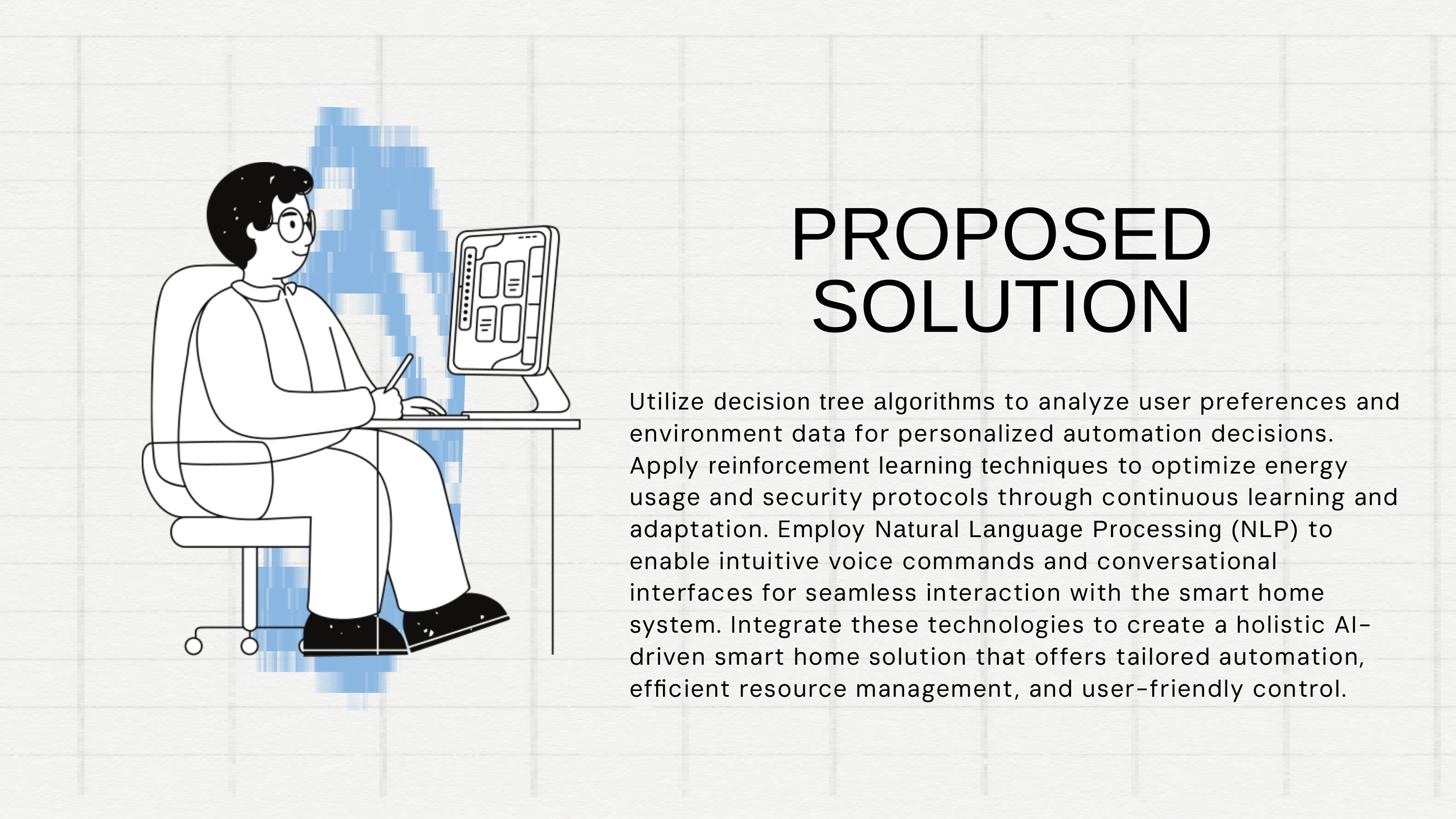

PROPOSED SOLUTION

Utilize decision tree algorithms to analyze user preferences and environment data for personalized automation decisions. Apply reinforcement learning techniques to optimize energy usage and security protocols through continuous learning and adaptation. Employ Natural Language Processing (NLP) to enable intuitive voice commands and conversational interfaces for seamless interaction with the smart home system. Integrate these technologies to create a holistic AI-driven smart home solution that offers tailored automation, efficient resource management, and user-friendly control.